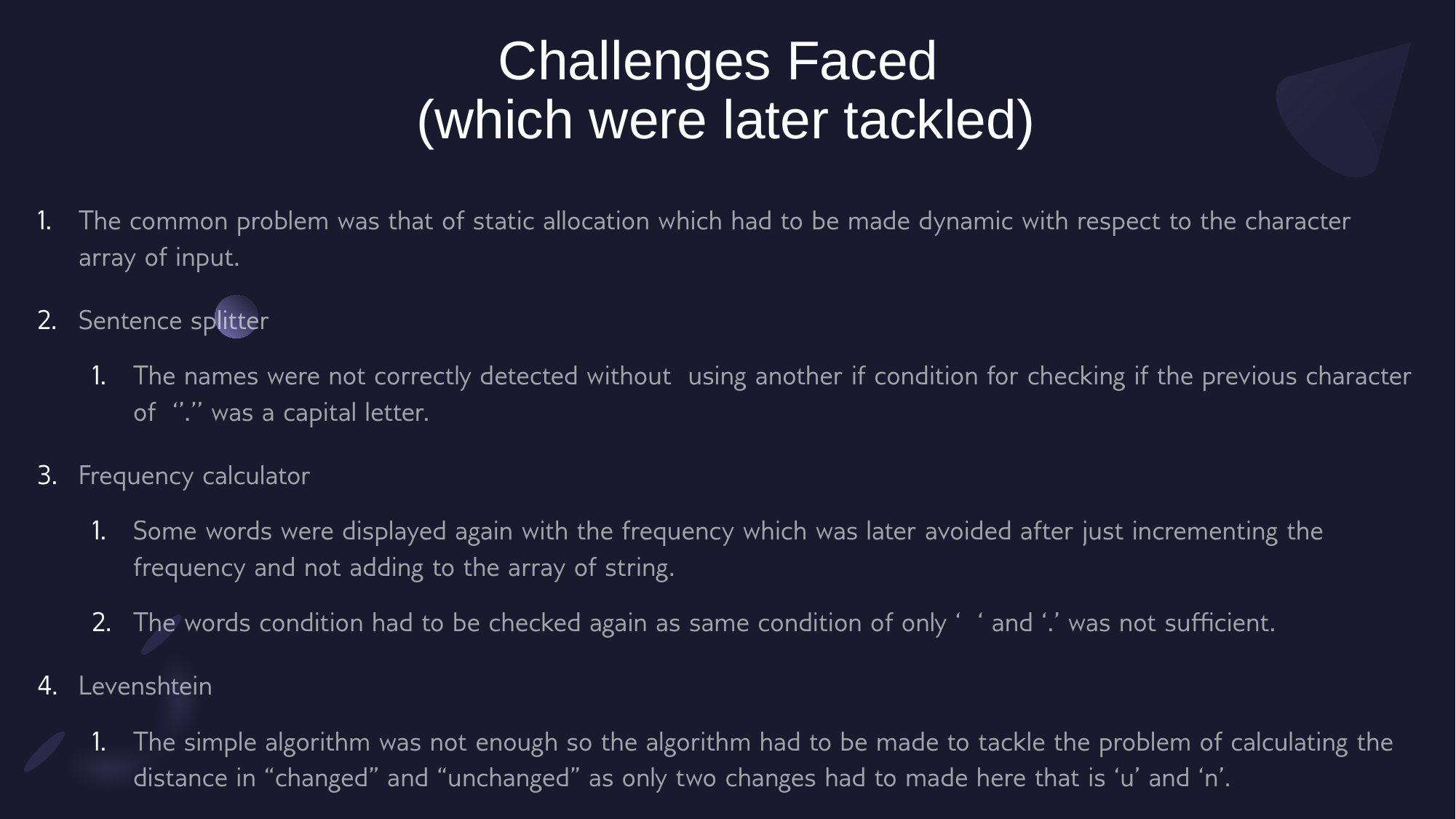

# Challenges Faced (which were later tackled)
The common problem was that of static allocation which had to be made dynamic with respect to the character array of input.
Sentence splitter
The names were not correctly detected without  using another if condition for checking if the previous character of  ‘’.’’ was a capital letter.
Frequency calculator
Some words were displayed again with the frequency which was later avoided after just incrementing the frequency and not adding to the array of string.
The words condition had to be checked again as same condition of only ‘  ‘ and ‘.’ was not sufficient.
Levenshtein
The simple algorithm was not enough so the algorithm had to be made to tackle the problem of calculating the distance in “changed” and “unchanged” as only two changes had to made here that is ‘u’ and ‘n’.